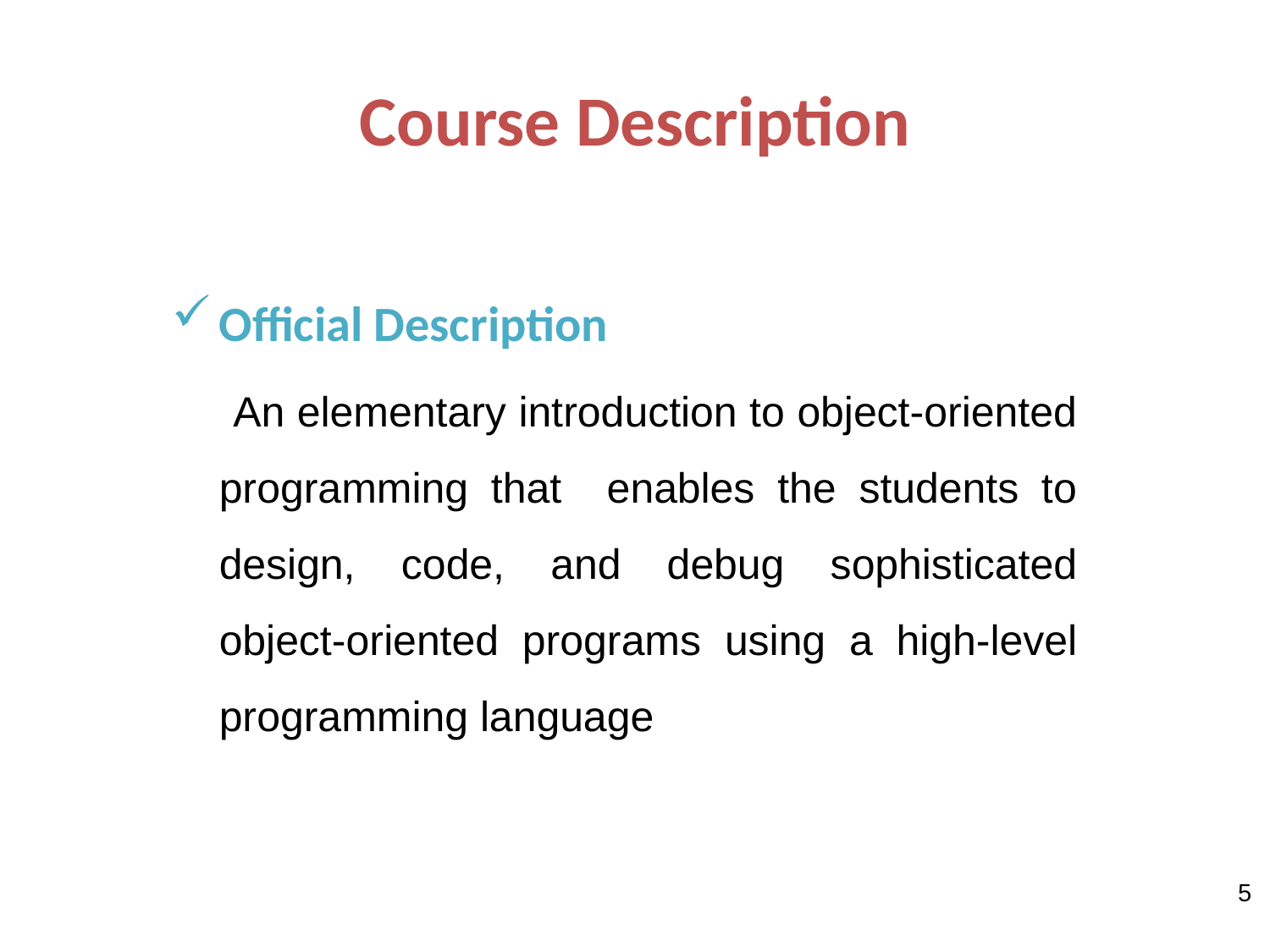

# Course Description
Official Description
     An elementary introduction to object-oriented programming that  enables the students to design, code, and debug sophisticated object-oriented programs using a high-level programming language

5